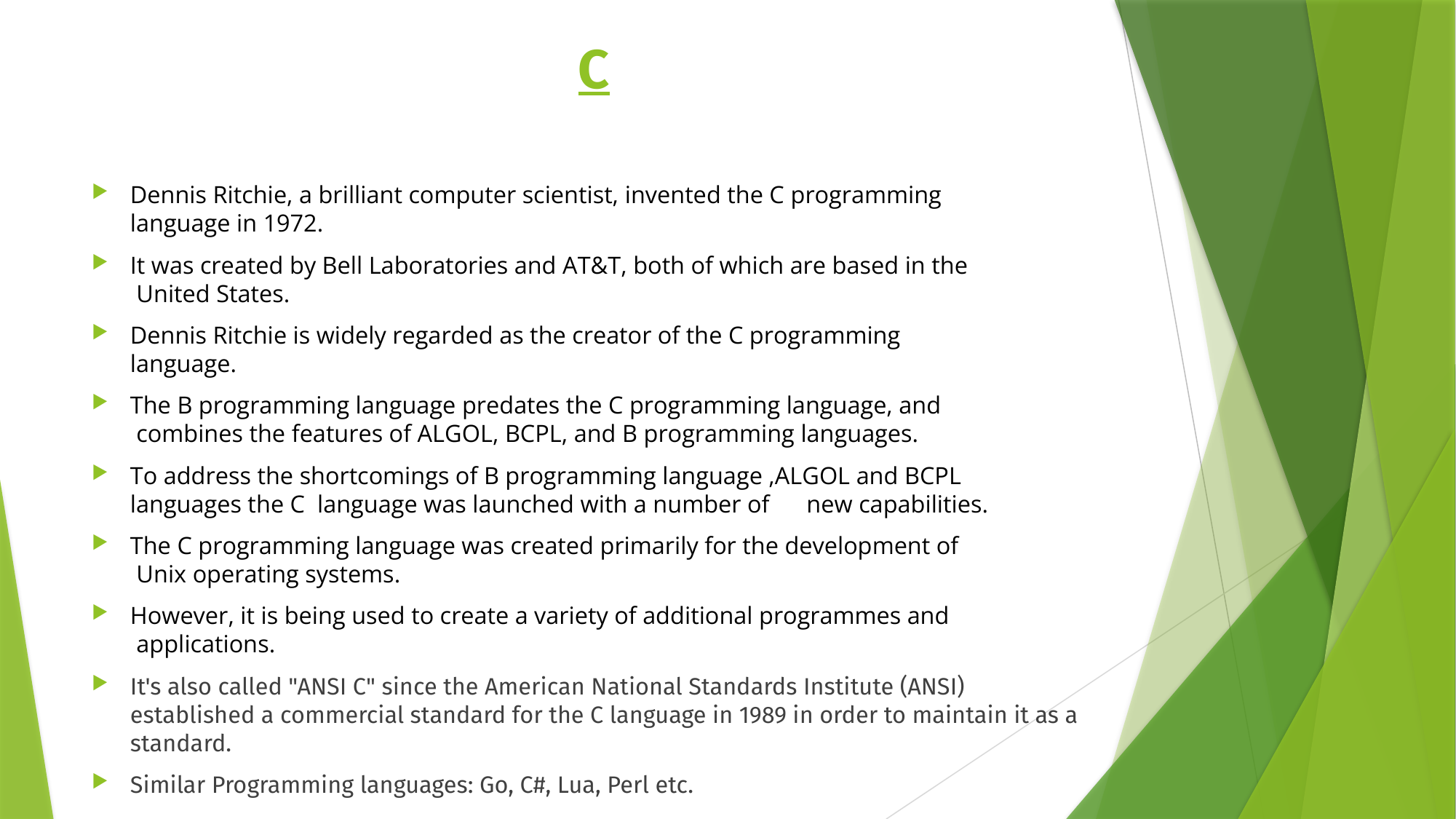

# C

Dennis Ritchie, a brilliant computer scientist, invented the C programming             language in 1972.
It was created by Bell Laboratories and AT&T, both of which are based in the        United States.
Dennis Ritchie is widely regarded as the creator of the C programming                   language.
The B programming language predates the C programming language, and           combines the features of ALGOL, BCPL, and B programming languages.
To address the shortcomings of B programming language ,ALGOL and BCPL             languages the C  language was launched with a number of      new capabilities.
The C programming language was created primarily for the development of        Unix operating systems.
However, it is being used to create a variety of additional programmes and          applications.
It's also called "ANSI C" since the American National Standards Institute (ANSI) established a commercial standard for the C language in 1989 in order to maintain it as a standard.
Similar Programming languages: Go, C#, Lua, Perl etc.